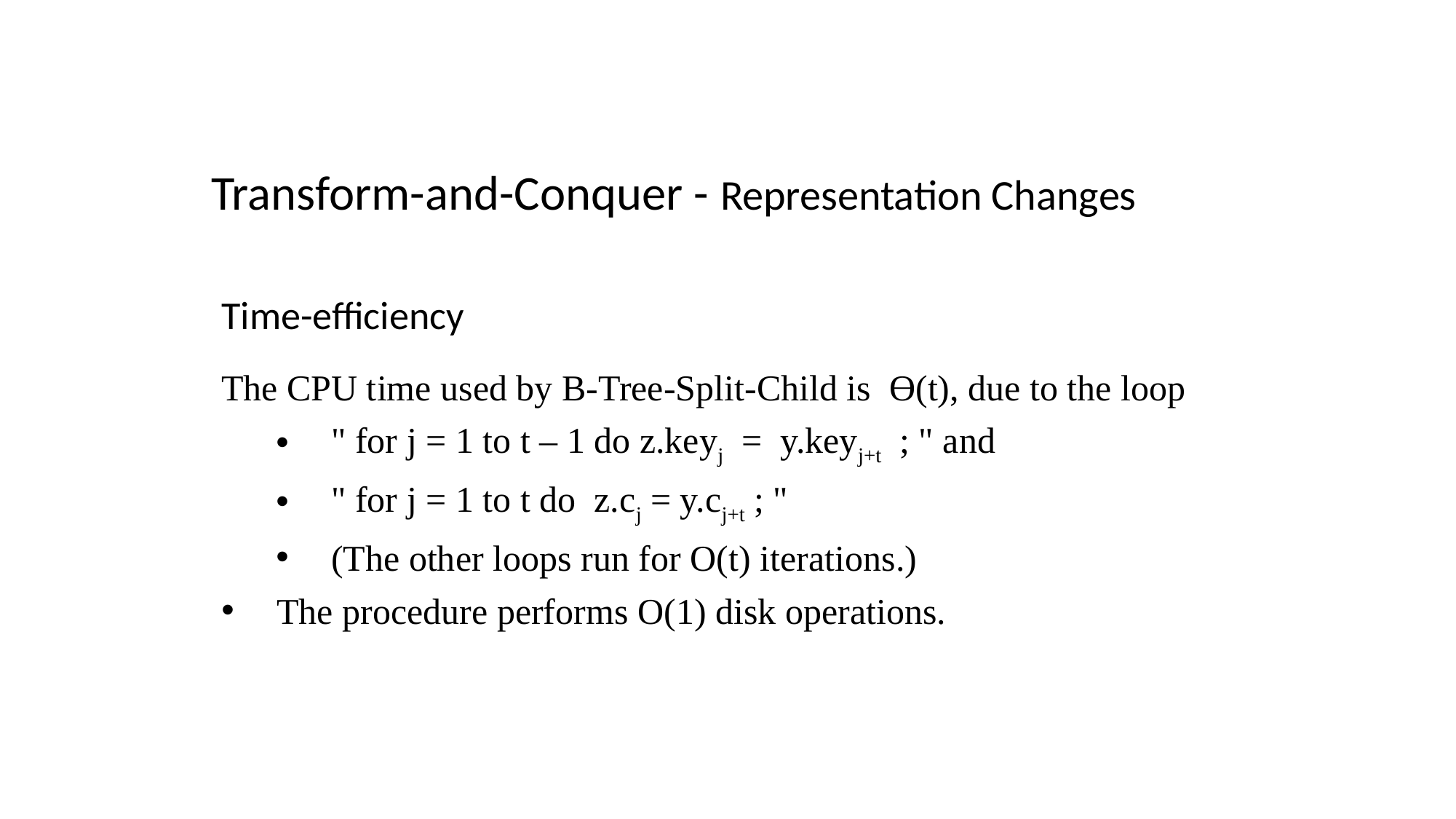

Transform-and-Conquer - Representation Changes
Time-efficiency
The CPU time used by B-Tree-Split-Child is  Ɵ(t), due to the loop
" for j = 1 to t – 1 do z.keyj  =  y.keyj+t  ; " and
" for j = 1 to t do  z.cj = y.cj+t ; "
(The other loops run for O(t) iterations.)
The procedure performs O(1) disk operations.